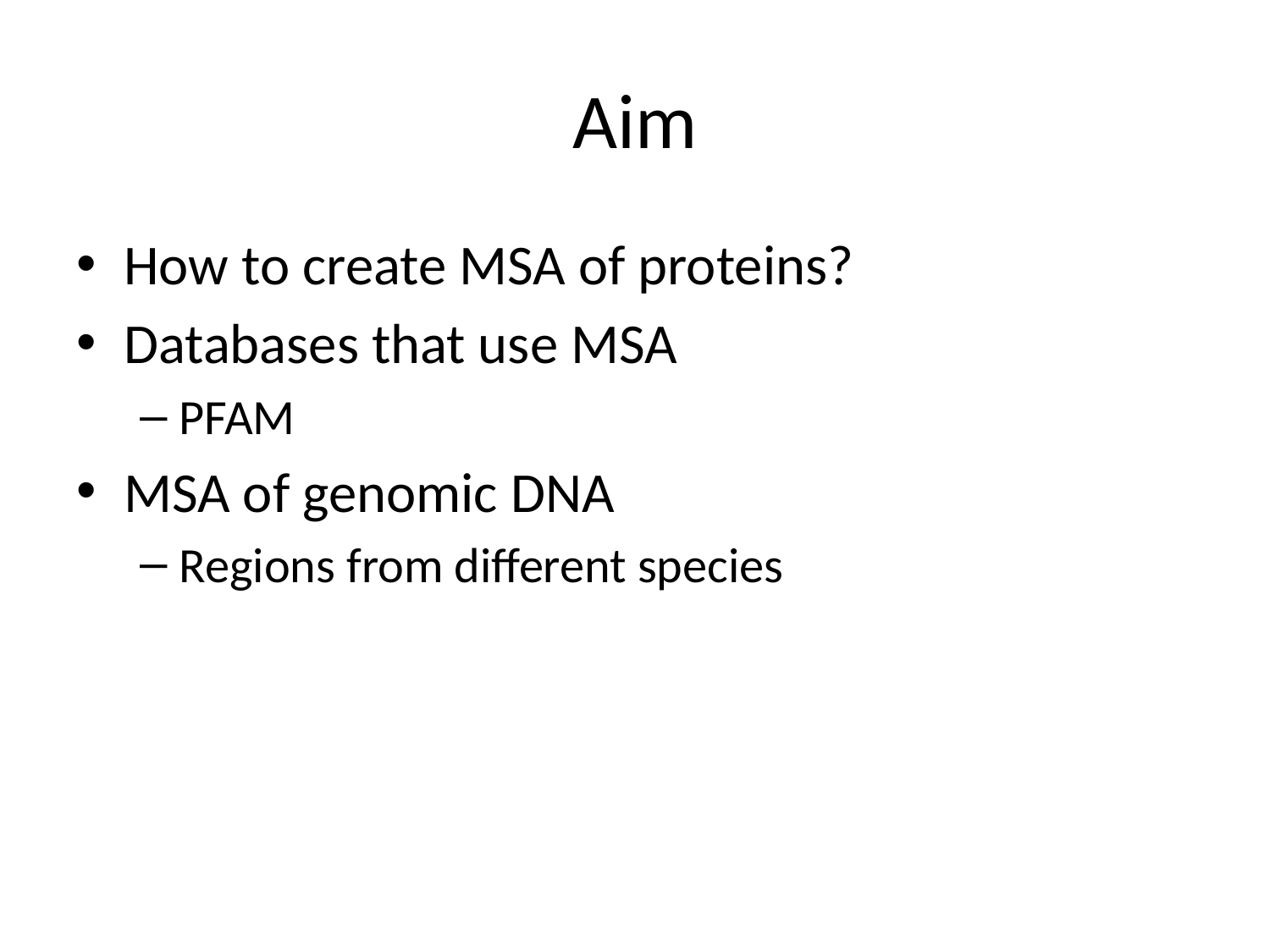

# Aim
How to create MSA of proteins?
Databases that use MSA
PFAM
MSA of genomic DNA
Regions from different species